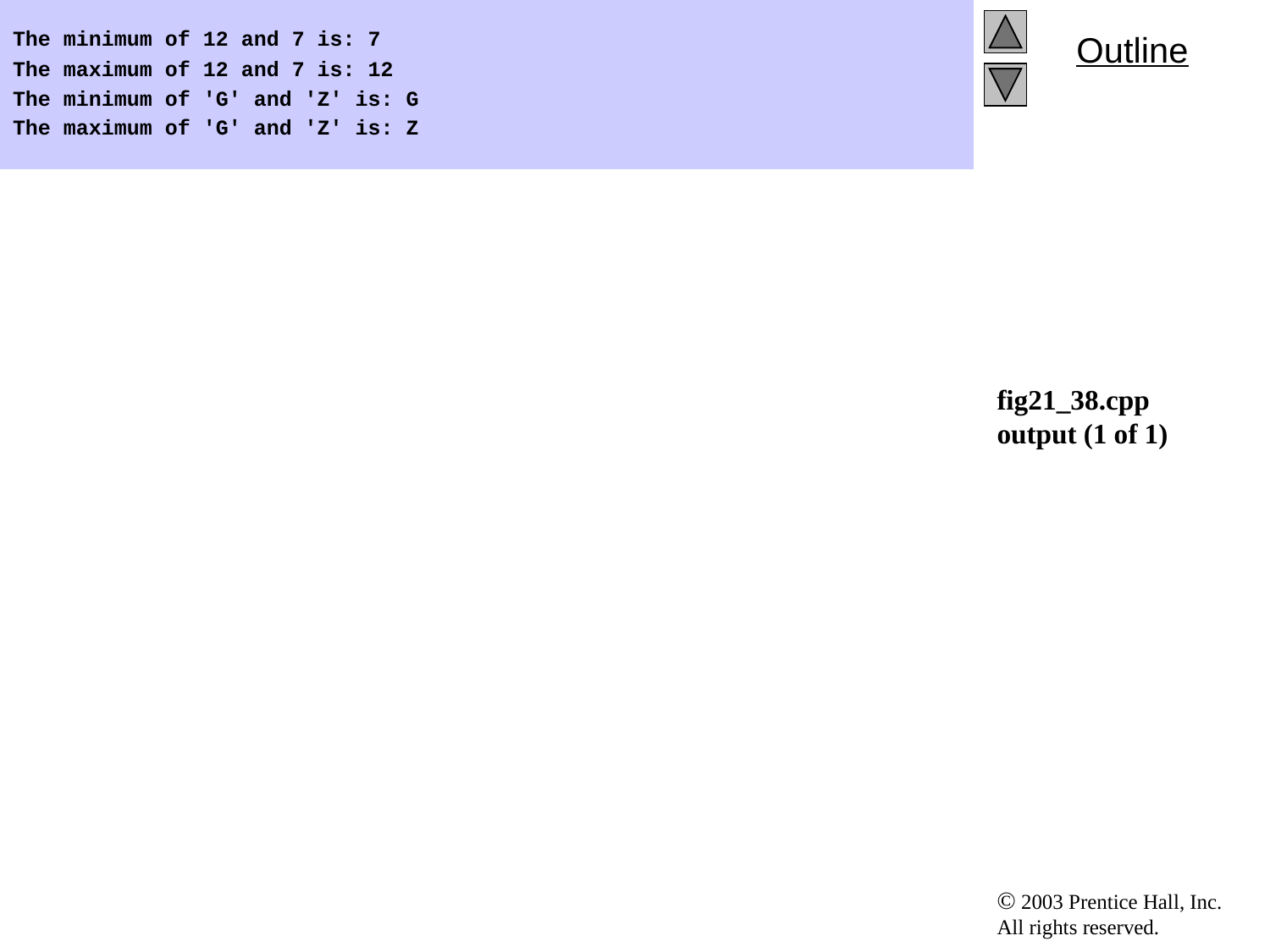

The minimum of 12 and 7 is: 7
The maximum of 12 and 7 is: 12
The minimum of 'G' and 'Z' is: G
The maximum of 'G' and 'Z' is: Z

# fig21_38.cpp output (1 of 1)